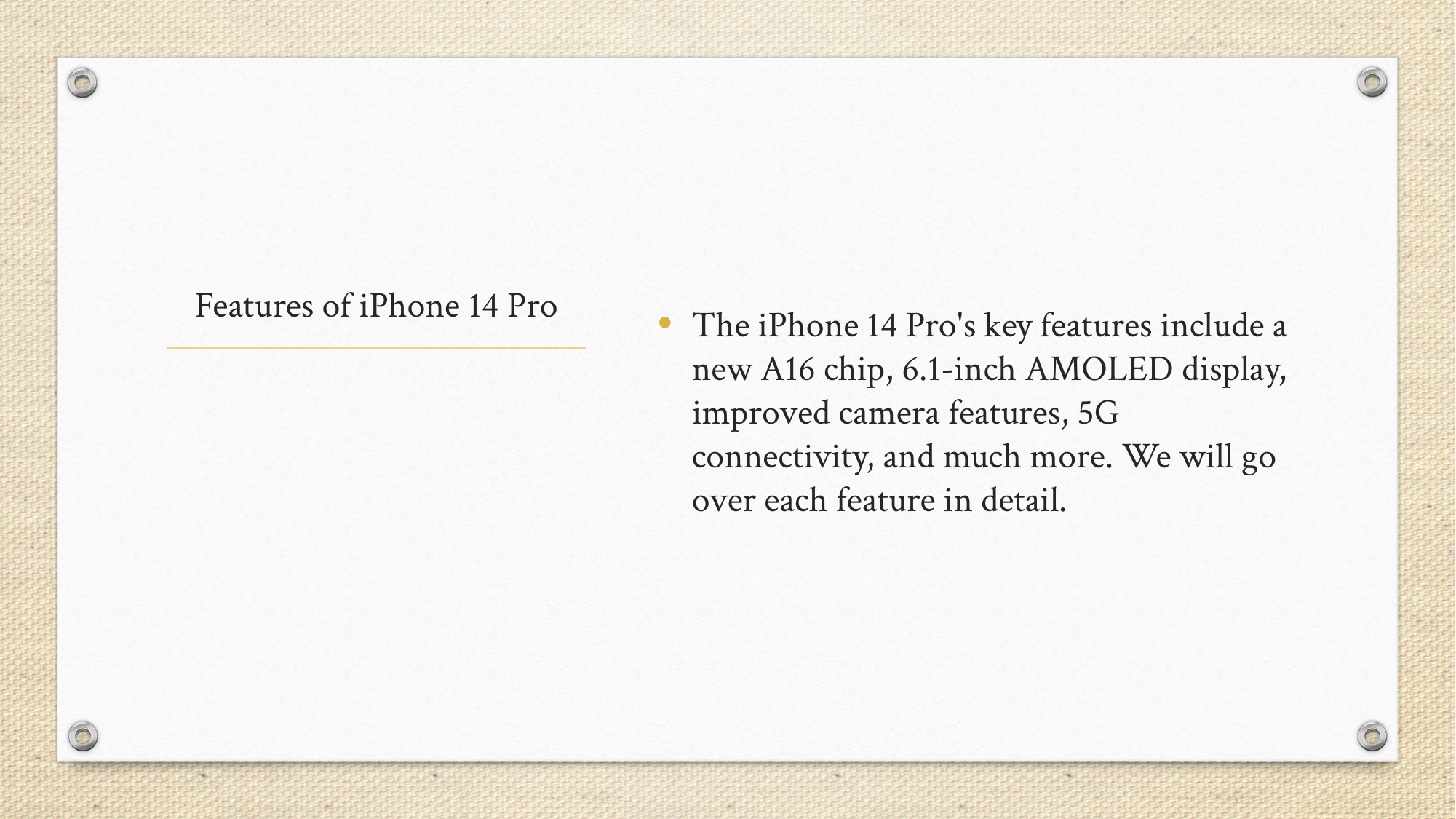

The iPhone 14 Pro's key features include a new A16 chip, 6.1-inch AMOLED display, improved camera features, 5G connectivity, and much more. We will go over each feature in detail.
# Features of iPhone 14 Pro